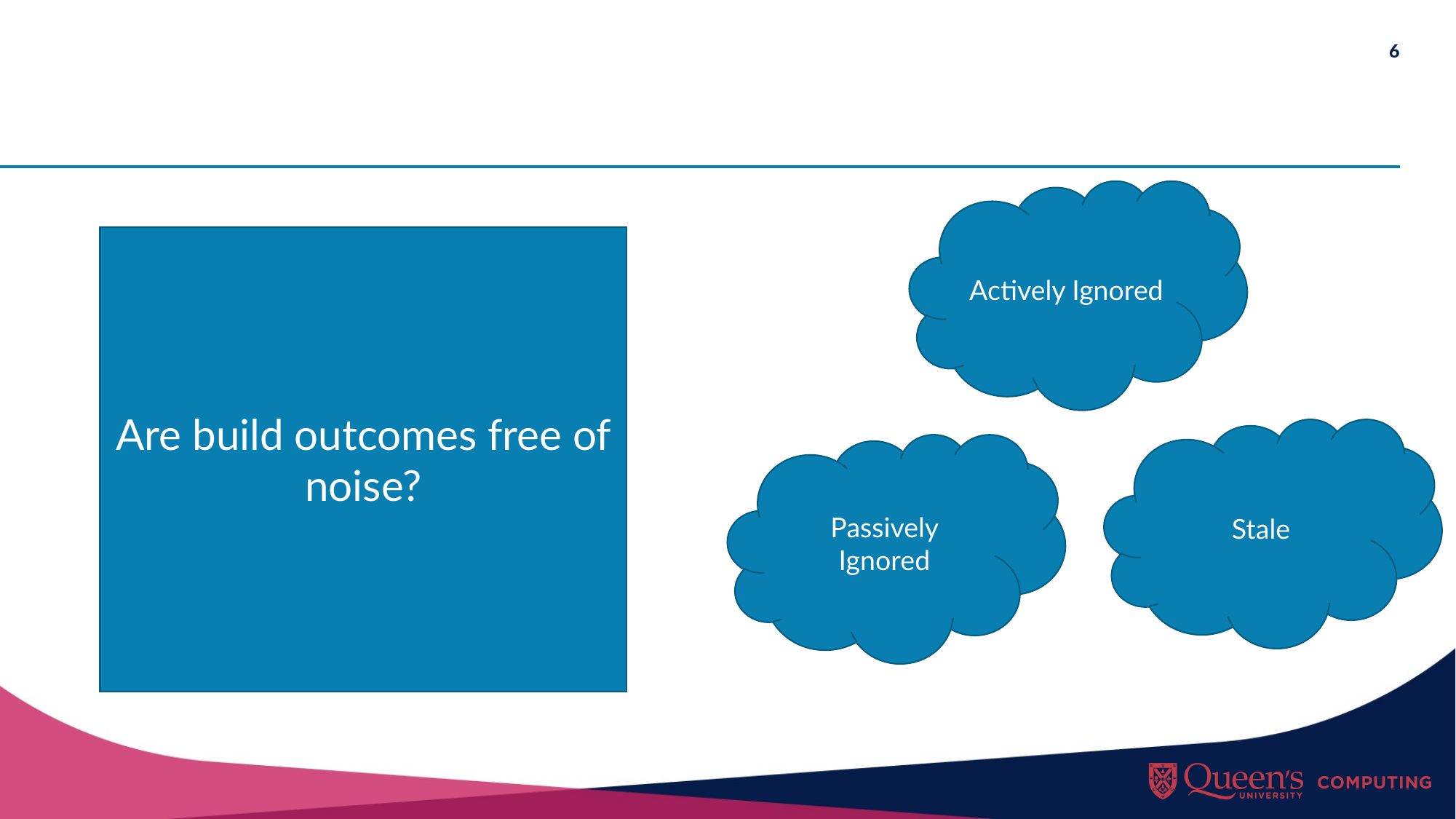

#
Actively Ignored
Are build outcomes free of noise?
Stale
Passively Ignored